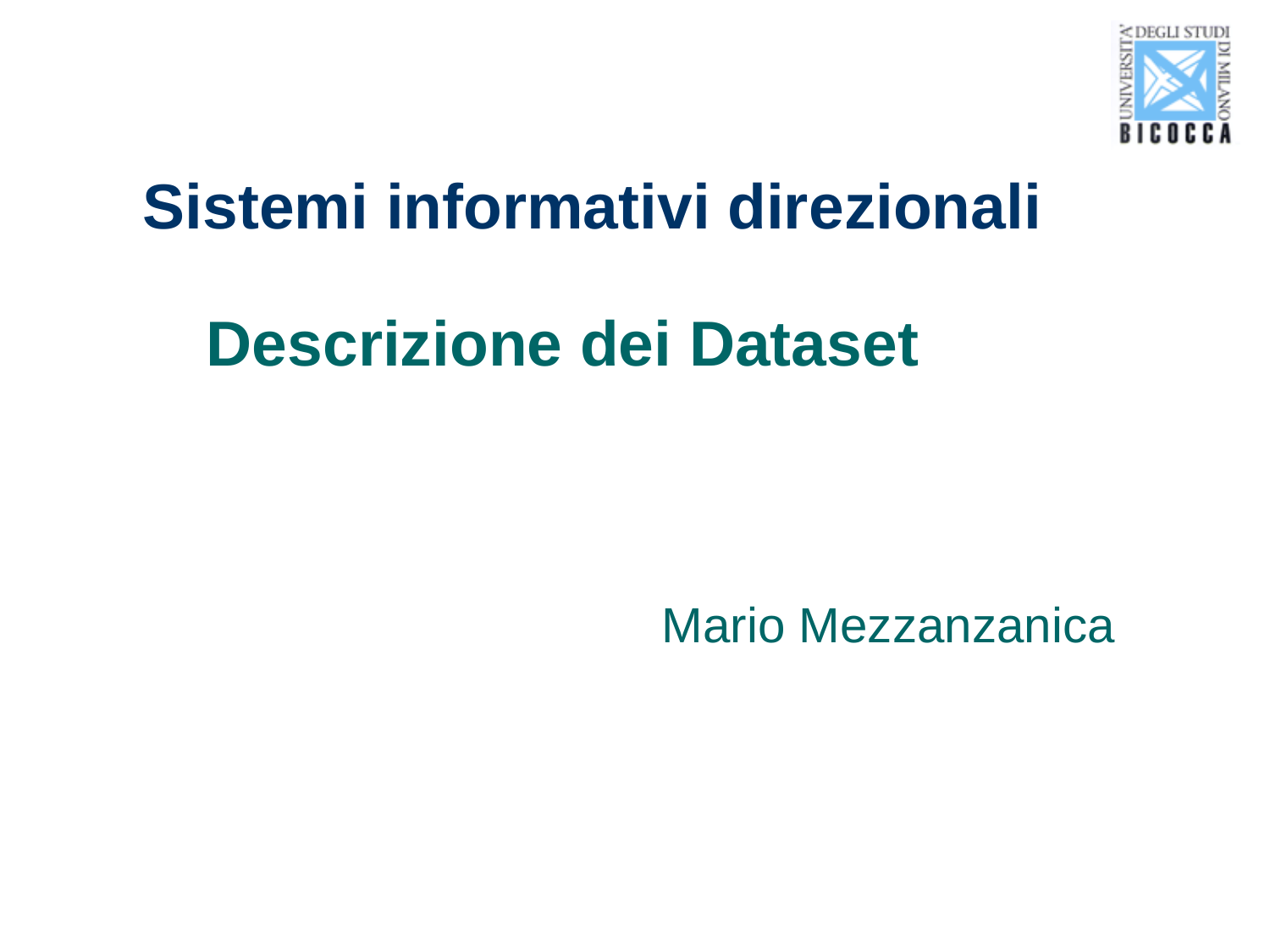

# Sistemi informativi direzionali

Descrizione dei Dataset
Mario Mezzanzanica